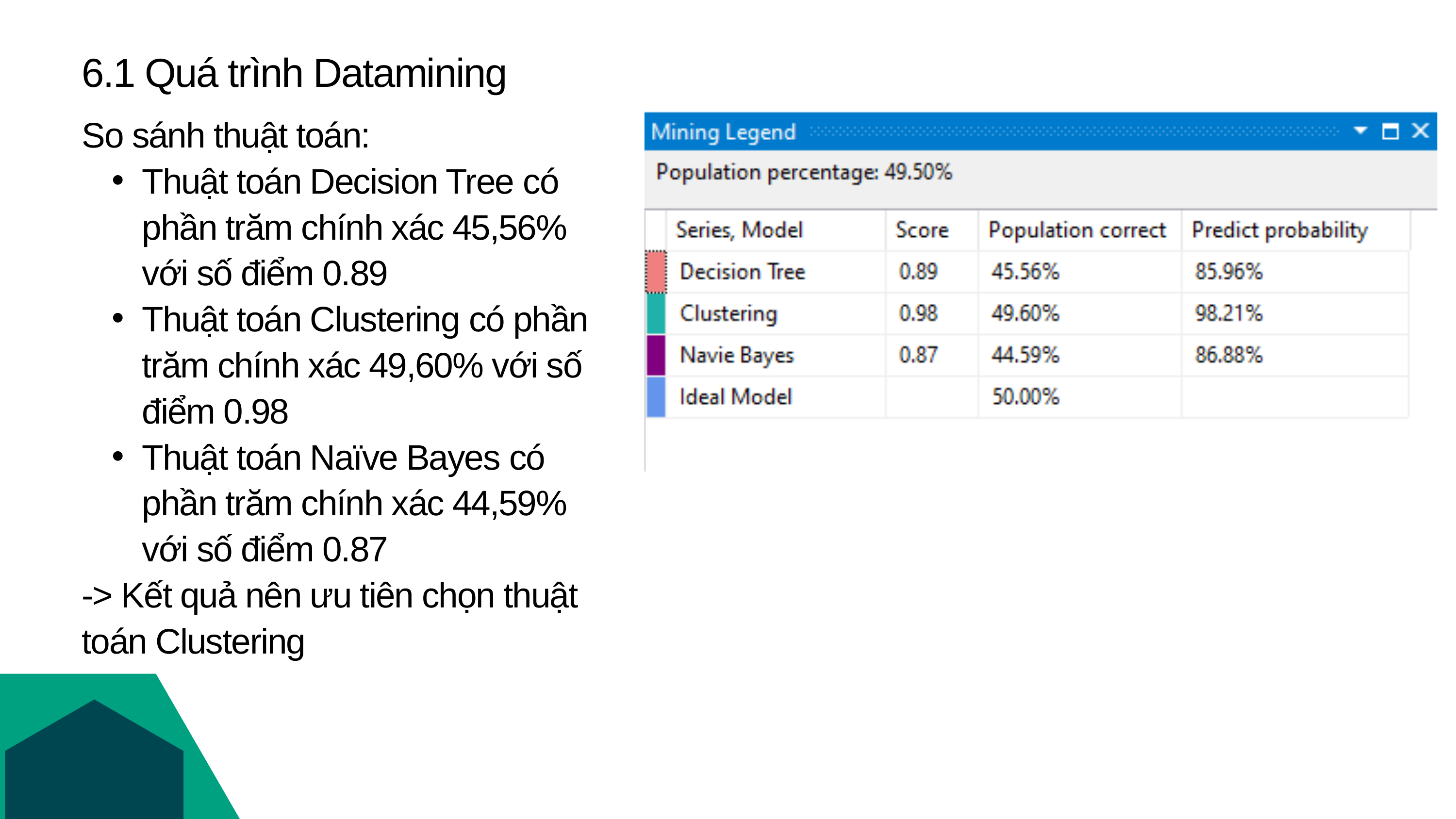

6.1 Quá trình Datamining
So sánh thuật toán:
Thuật toán Decision Tree có phần trăm chính xác 45,56% với số điểm 0.89
Thuật toán Clustering có phần trăm chính xác 49,60% với số điểm 0.98
Thuật toán Naïve Bayes có phần trăm chính xác 44,59% với số điểm 0.87
-> Kết quả nên ưu tiên chọn thuật toán Clustering